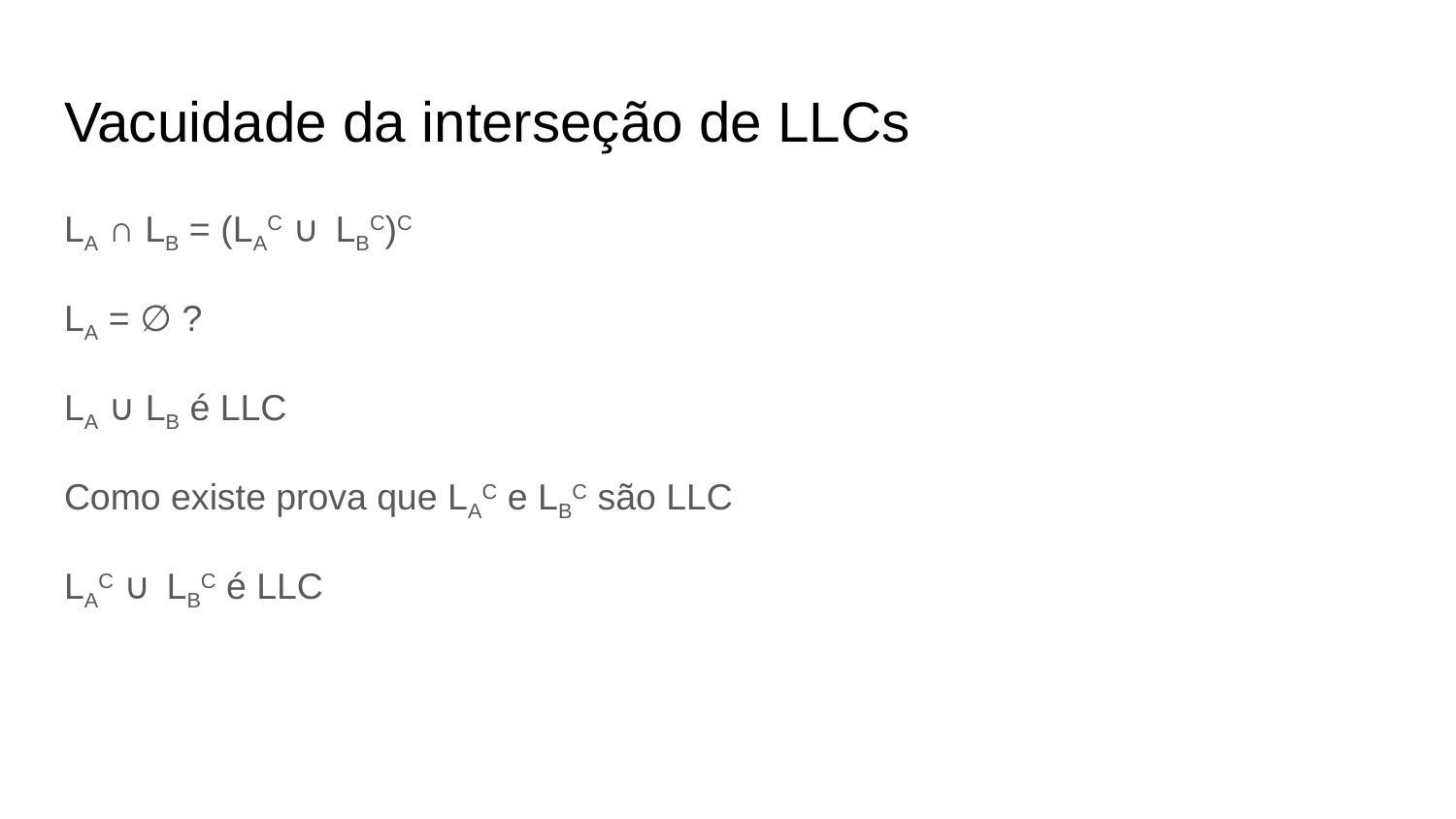

# Vacuidade da interseção de LLCs
LA ∩ LB = (LAC ∪  LBC)C
LA = ∅ ?
LA ∪ LB é LLC
Como existe prova que LAC e LBC são LLC
LAC ∪  LBC é LLC